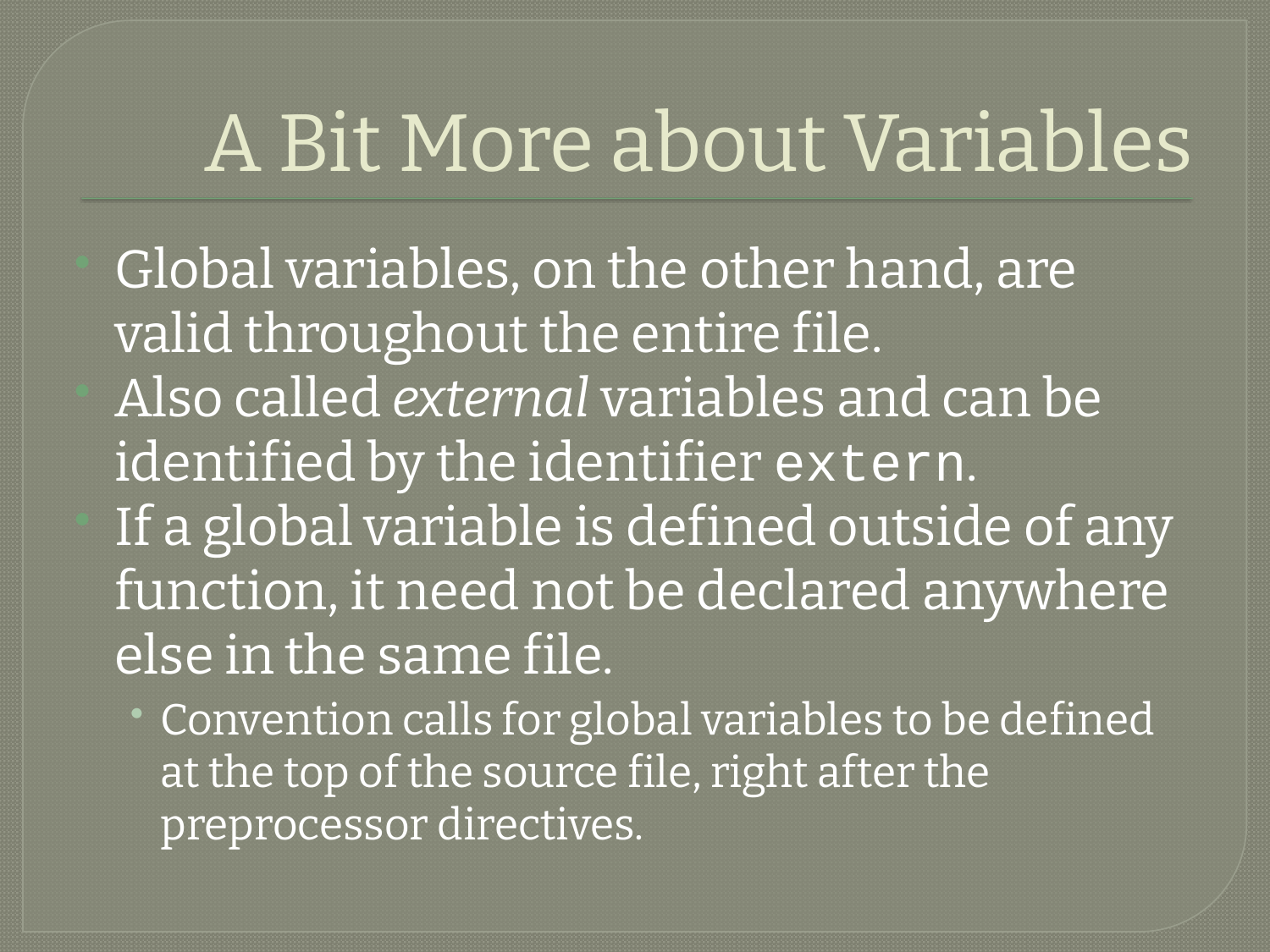

# A Bit More about Variables
Global variables, on the other hand, are valid throughout the entire file.
Also called external variables and can be identified by the identifier extern.
If a global variable is defined outside of any function, it need not be declared anywhere else in the same file.
Convention calls for global variables to be defined at the top of the source file, right after the preprocessor directives.